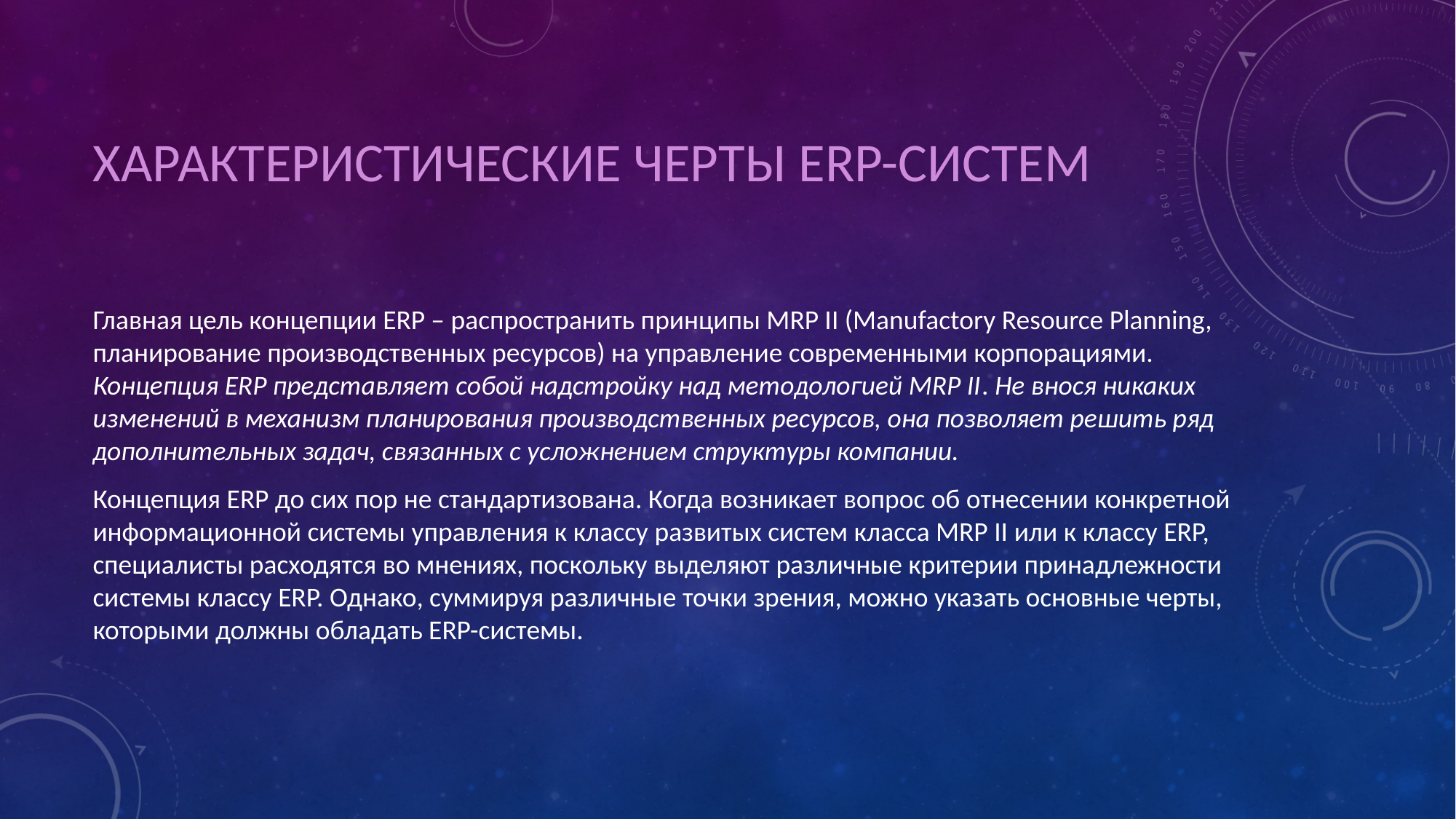

# Характеристические черты ERP-систем
Главная цель концепции ERP – распространить принципы MRP II (Manufactory Resource Planning, планирование производственных ресурсов) на управление современными корпорациями. Концепция ERP представляет собой надстройку над методологией MRP II. Не внося никаких изменений в механизм планирования производственных ресурсов, она позволяет решить ряд дополнительных задач, связанных с усложнением структуры компании.
Концепция ERP до сих пор не стандартизована. Когда возникает вопрос об отнесении конкретной информационной системы управления к классу развитых систем класса MRP II или к классу ERP, специалисты расходятся во мнениях, поскольку выделяют различные критерии принадлежности системы классу ERP. Однако, суммируя различные точки зрения, можно указать основные черты, которыми должны обладать ERP-системы.